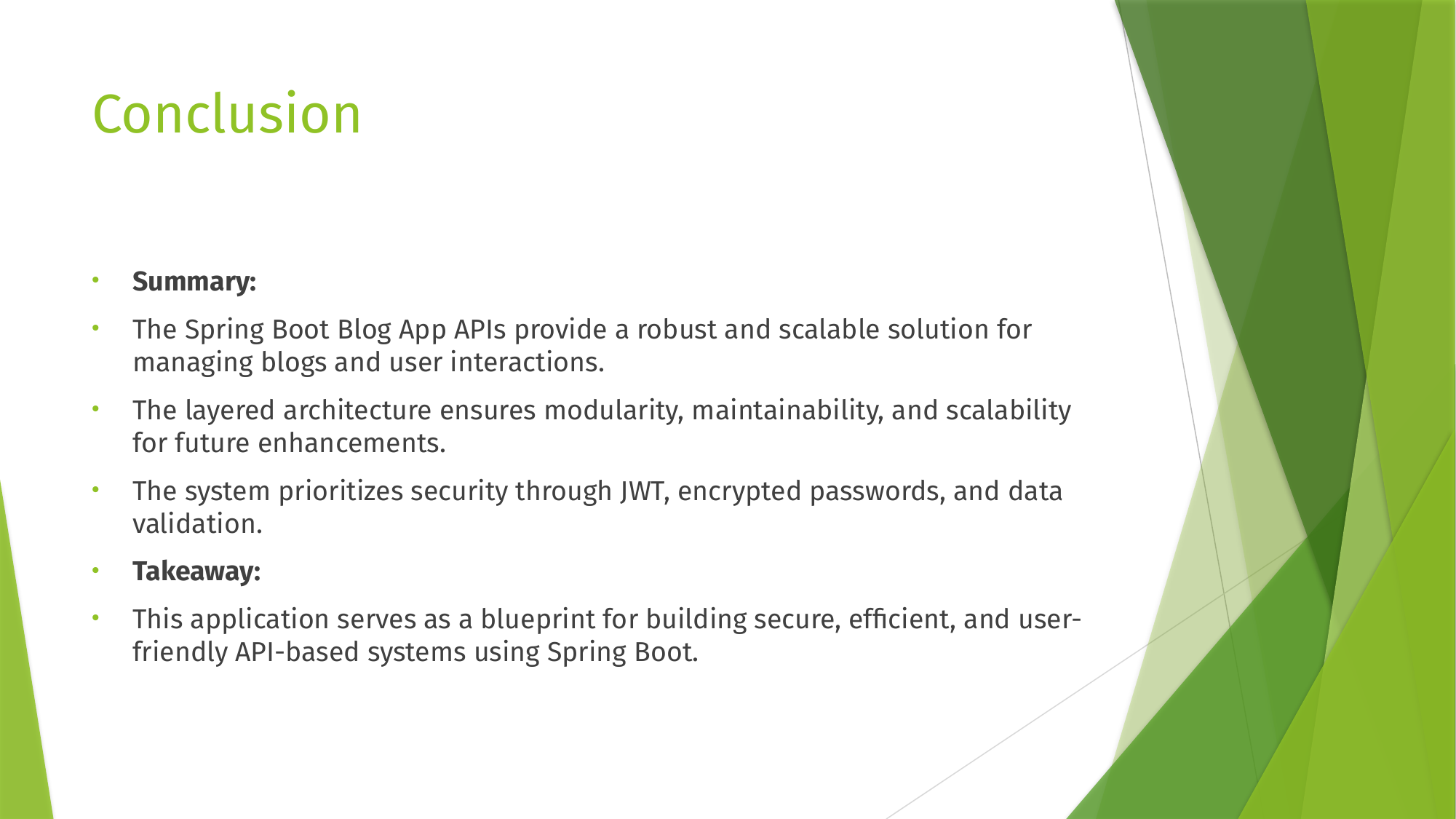

# Conclusion
Summary:
The Spring Boot Blog App APIs provide a robust and scalable solution for managing blogs and user interactions.
The layered architecture ensures modularity, maintainability, and scalability for future enhancements.
The system prioritizes security through JWT, encrypted passwords, and data validation.
Takeaway:
This application serves as a blueprint for building secure, efficient, and user-friendly API-based systems using Spring Boot.